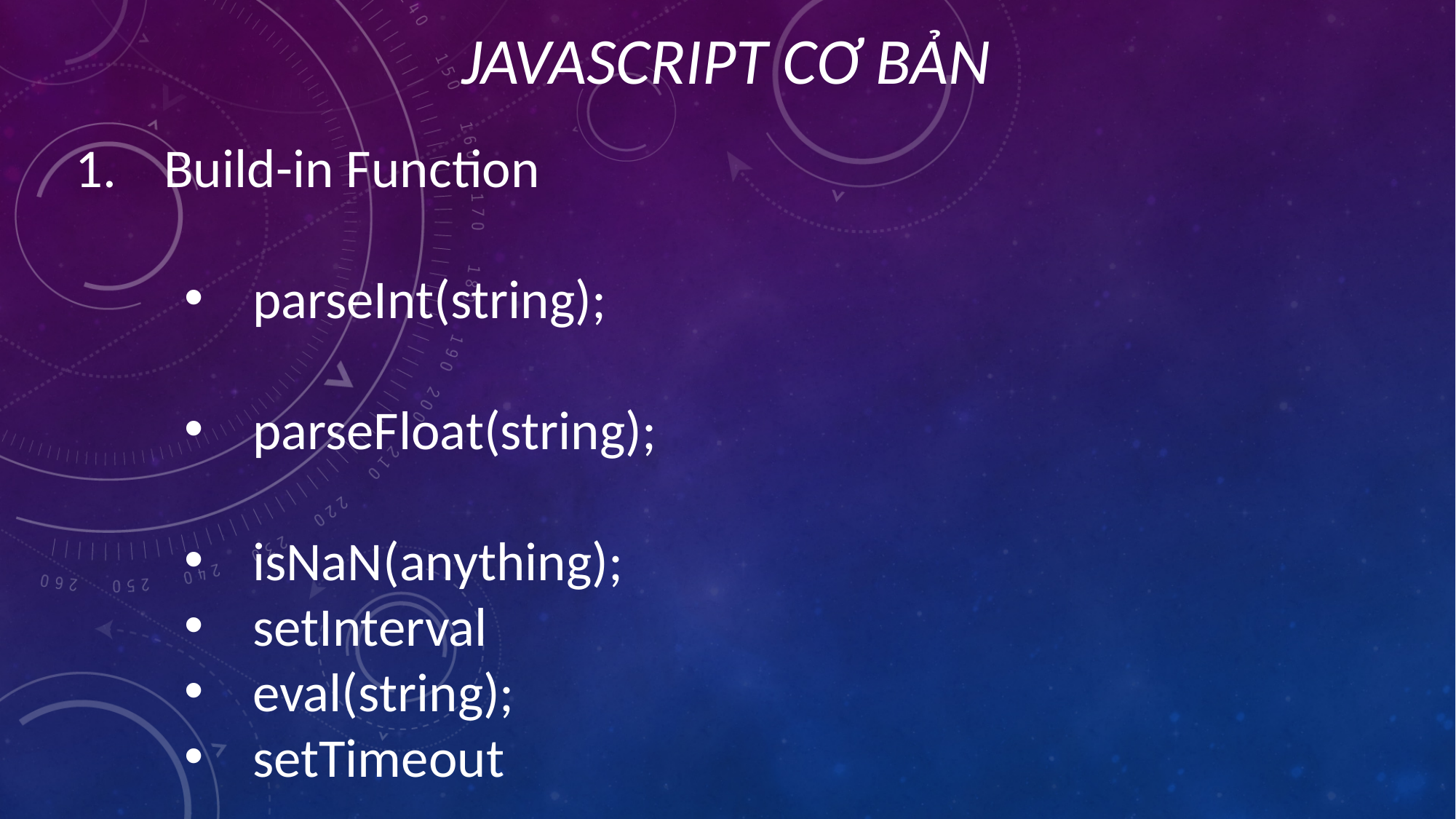

# Javascript cơ bản
Build-in Function

parseInt(string);

parseFloat(string);

isNaN(anything);
setInterval
eval(string);
setTimeout